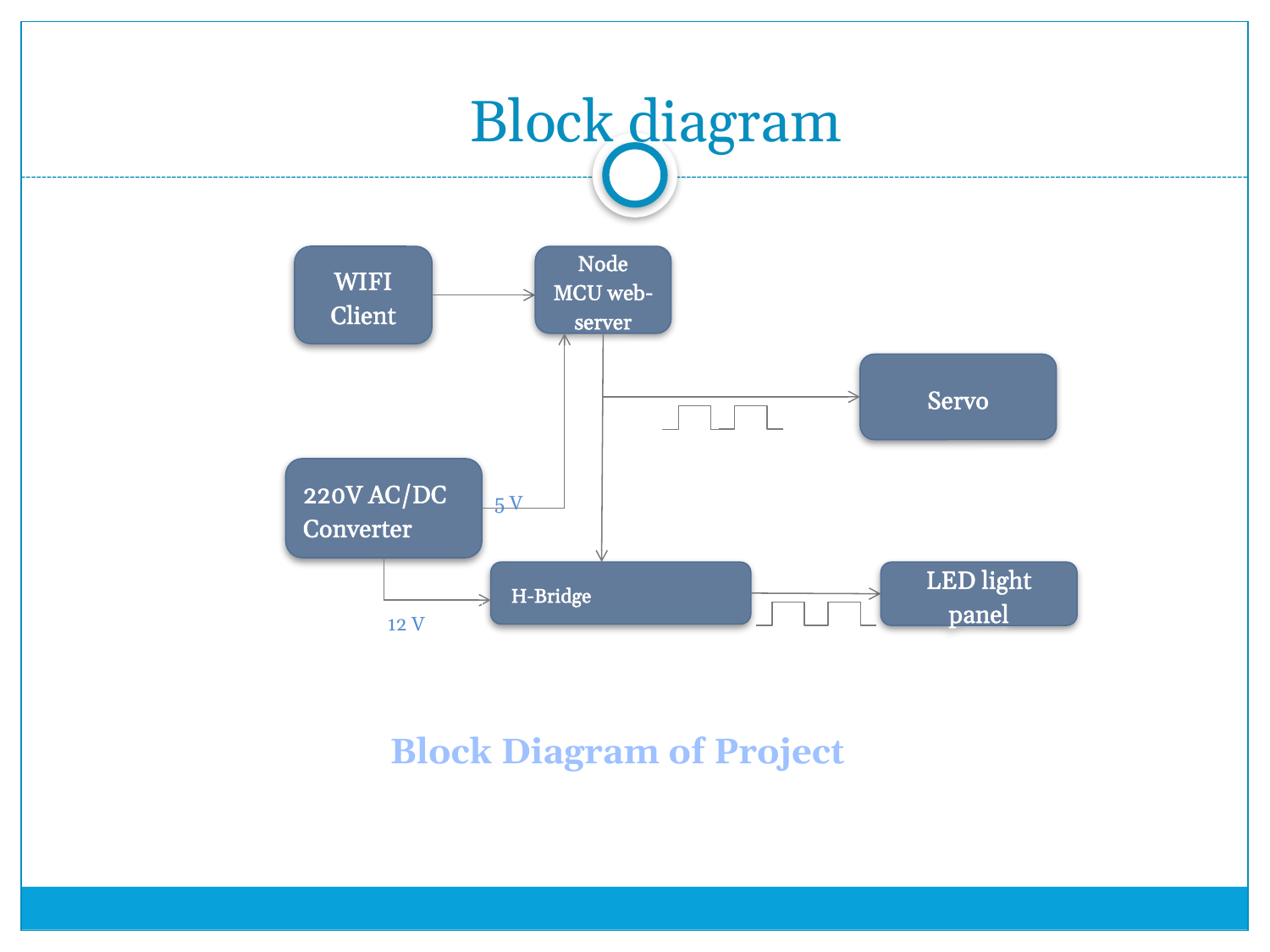

# Block diagram
WIFI Client
Node MCU web-server
Servo
220V AC/DC Converter
5 V
 H-Bridge
LED light panel
12 V
Block Diagram of Project